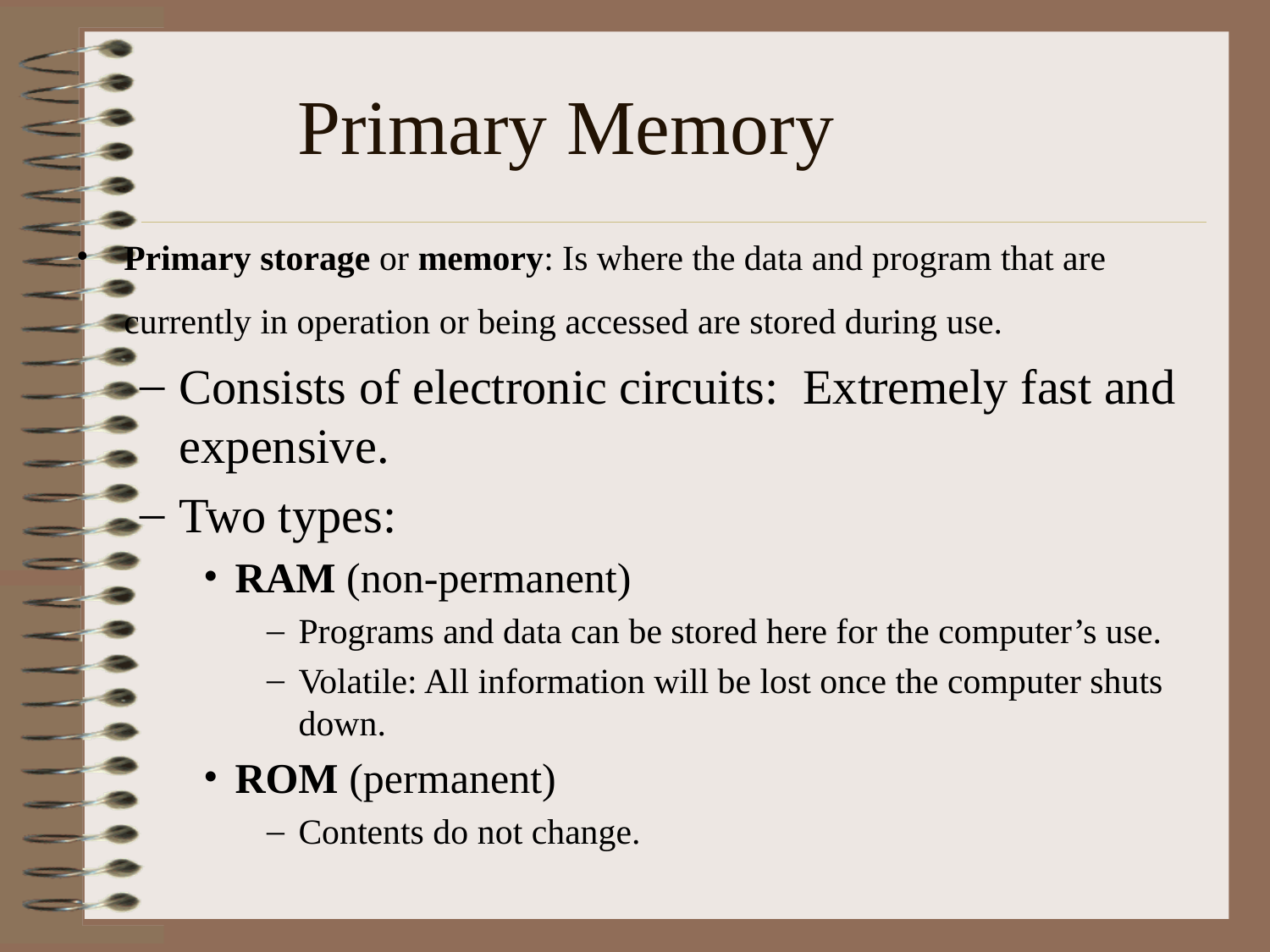

# Primary Memory
Primary storage or memory: Is where the data and program that are currently in operation or being accessed are stored during use.
Consists of electronic circuits:  Extremely fast and expensive.
Two types:
RAM (non-permanent)
Programs and data can be stored here for the computer’s use.
Volatile: All information will be lost once the computer shuts down.
ROM (permanent)
Contents do not change.